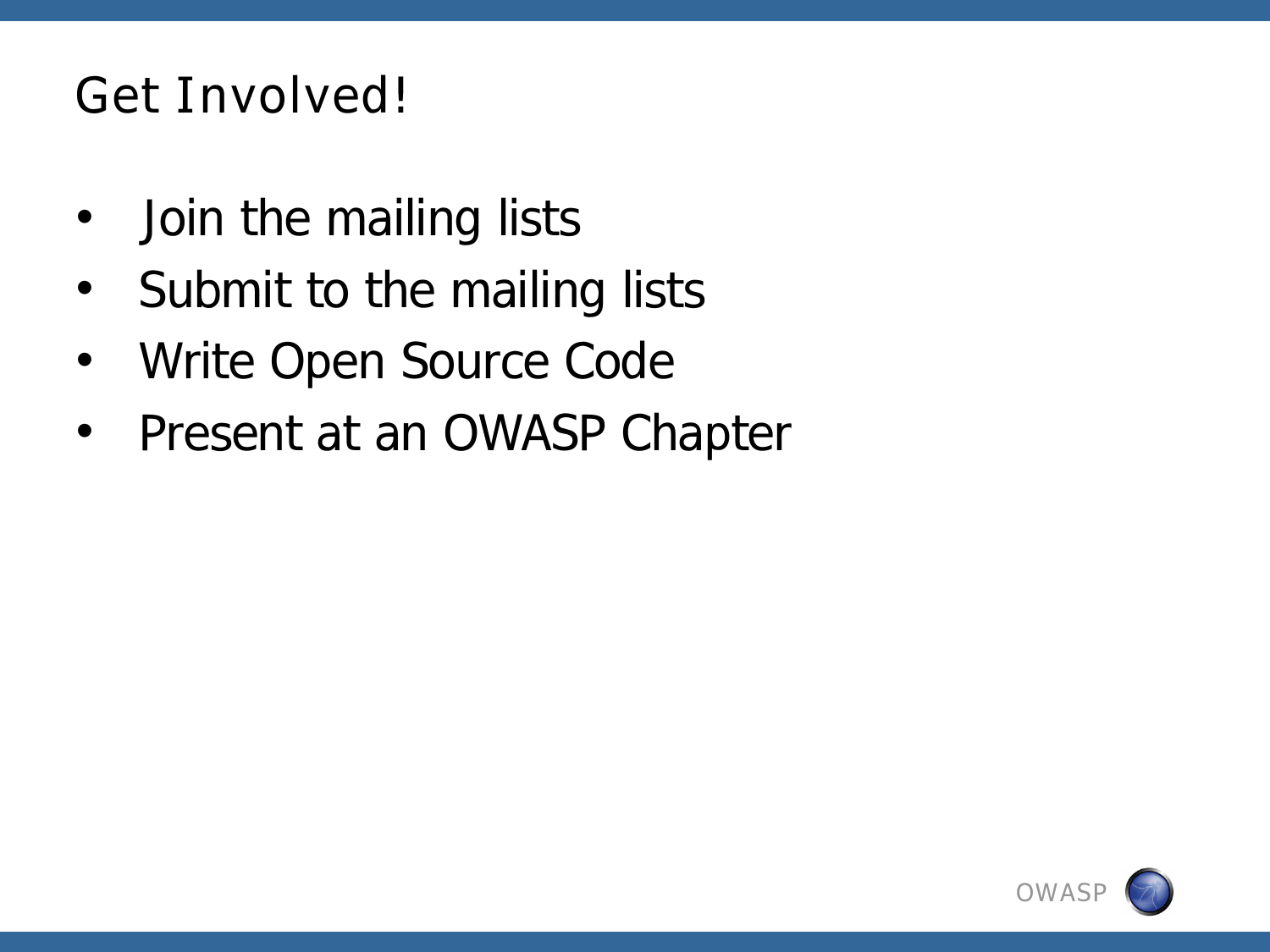

# Get Involved!
Join the mailing lists
Submit to the mailing lists
Write Open Source Code
Present at an OWASP Chapter